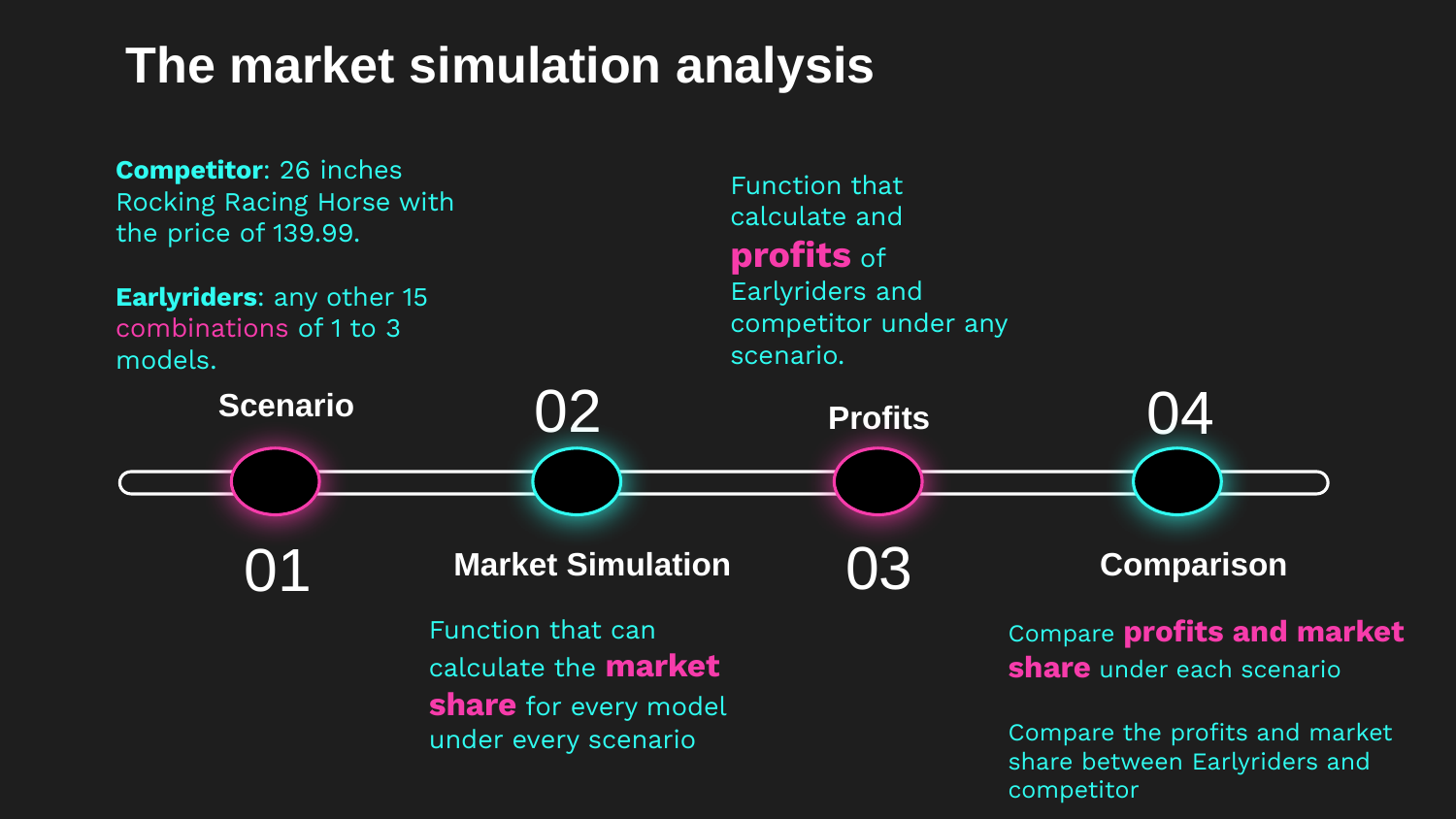

# The market simulation analysis
Competitor: 26 inches Rocking Racing Horse with the price of 139.99.
Earlyriders: any other 15 combinations of 1 to 3 models.
Function that calculate and profits of Earlyriders and competitor under any scenario.
02
Profits
04
Scenario

03
01
Market Simulation
Comparison
Compare profits and market share under each scenario
Compare the profits and market share between Earlyriders and competitor
Function that can calculate the market share for every model under every scenario